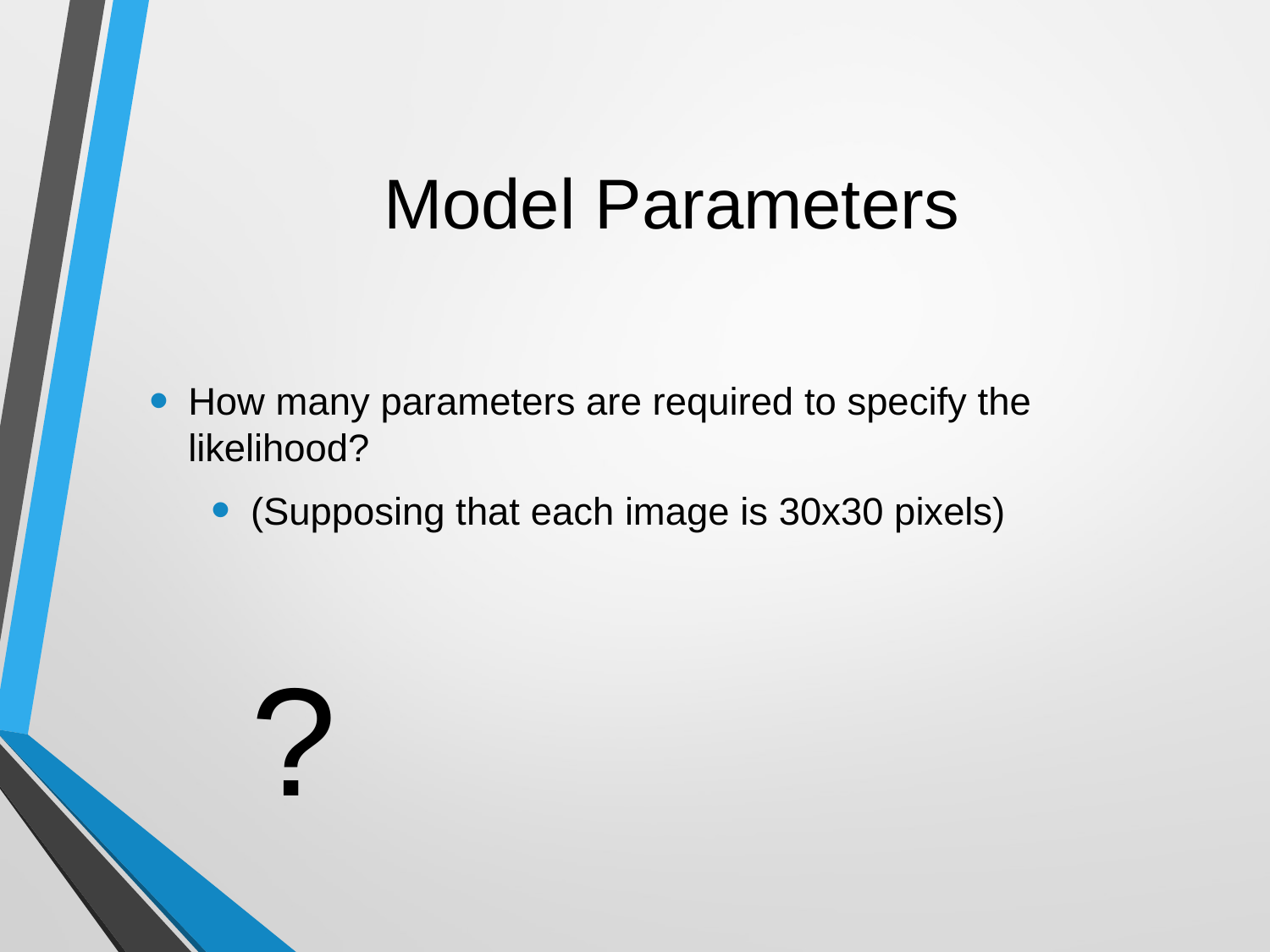

# Model Parameters
How many parameters are required to specify the likelihood?
(Supposing that each image is 30x30 pixels)

					?